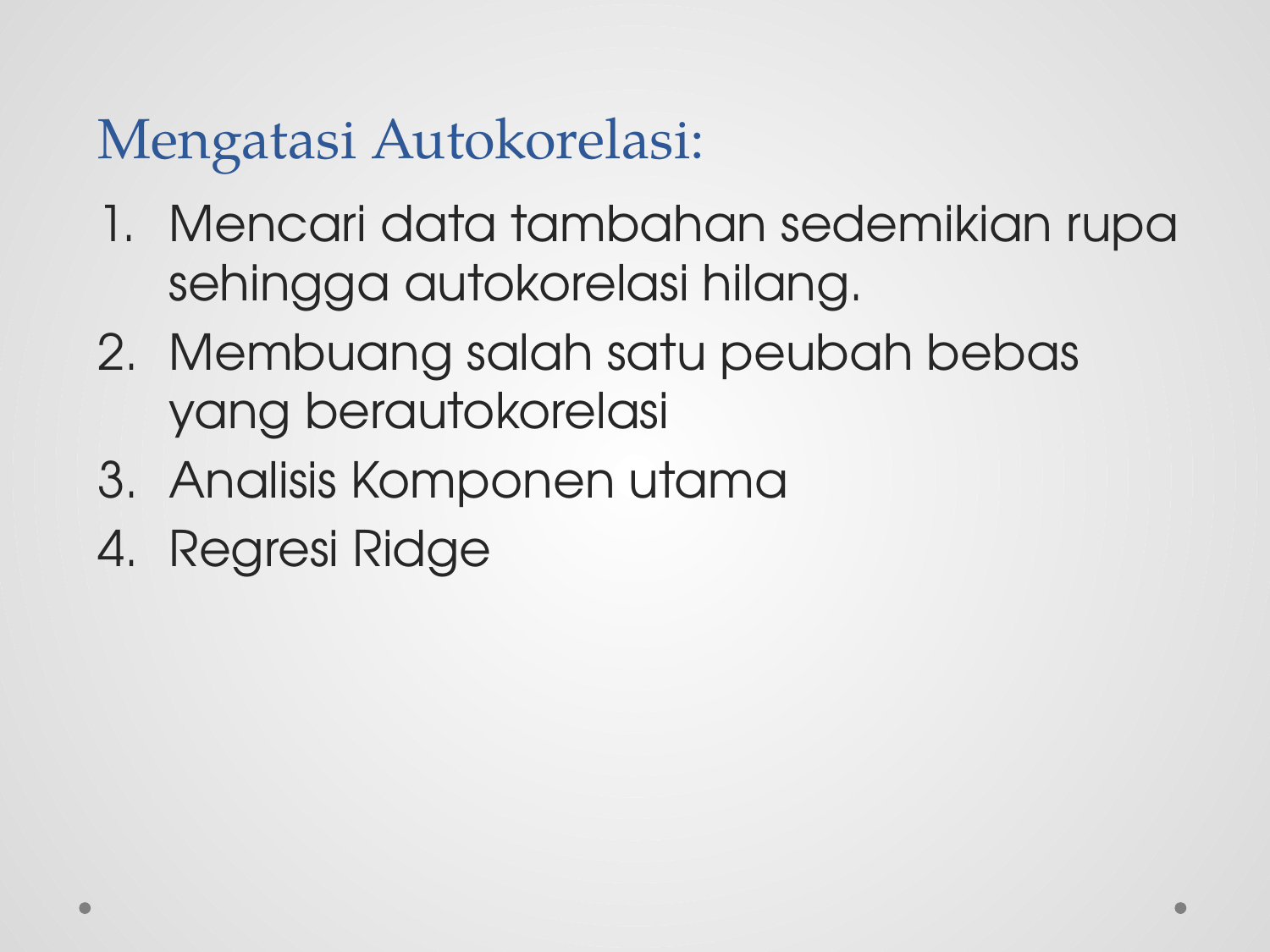

# Mengatasi Autokorelasi:
Mencari data tambahan sedemikian rupa sehingga autokorelasi hilang.
Membuang salah satu peubah bebas yang berautokorelasi
Analisis Komponen utama
Regresi Ridge